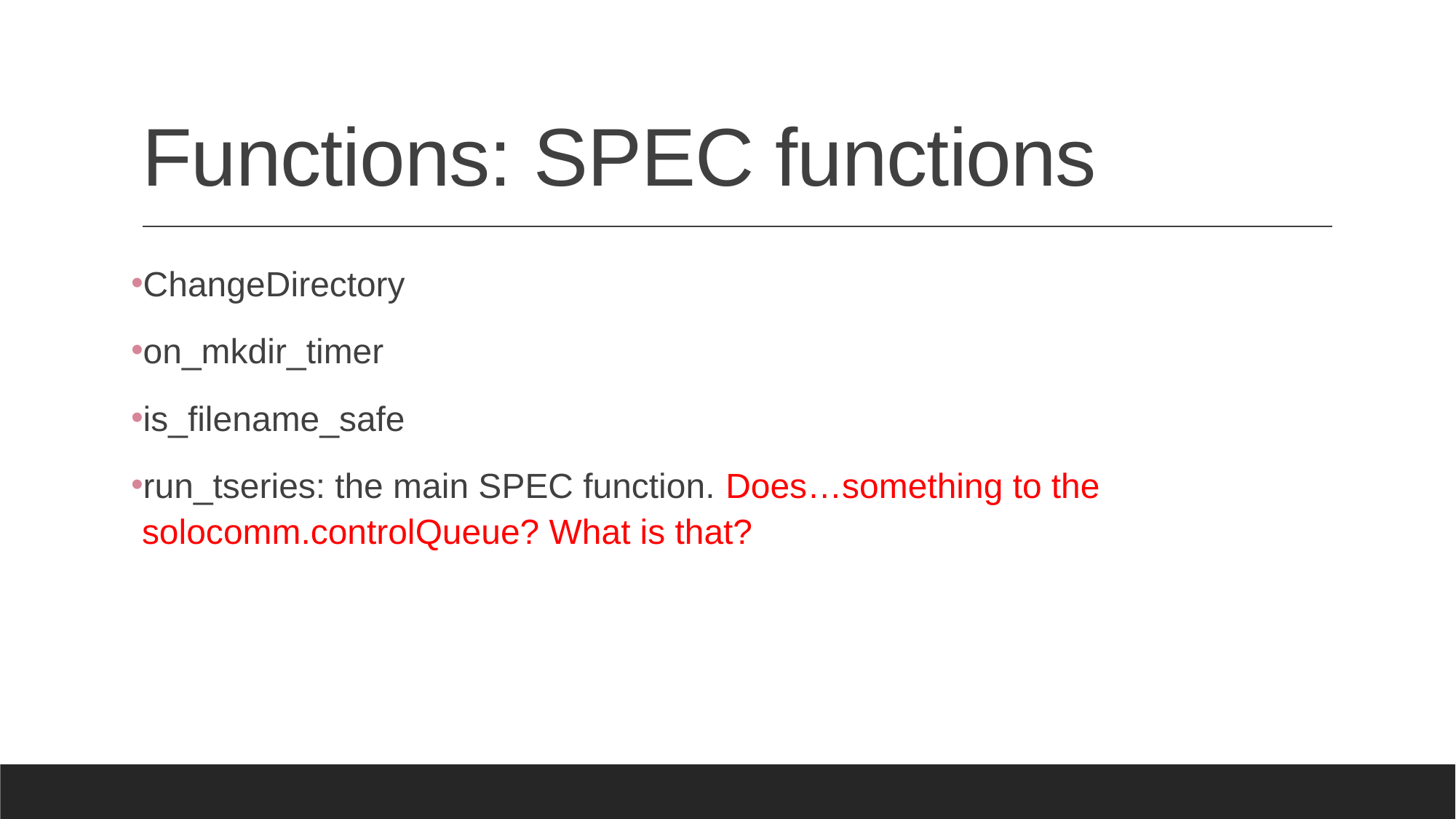

# Functions: SPEC functions
ChangeDirectory
on_mkdir_timer
is_filename_safe
run_tseries: the main SPEC function. Does…something to the solocomm.controlQueue? What is that?